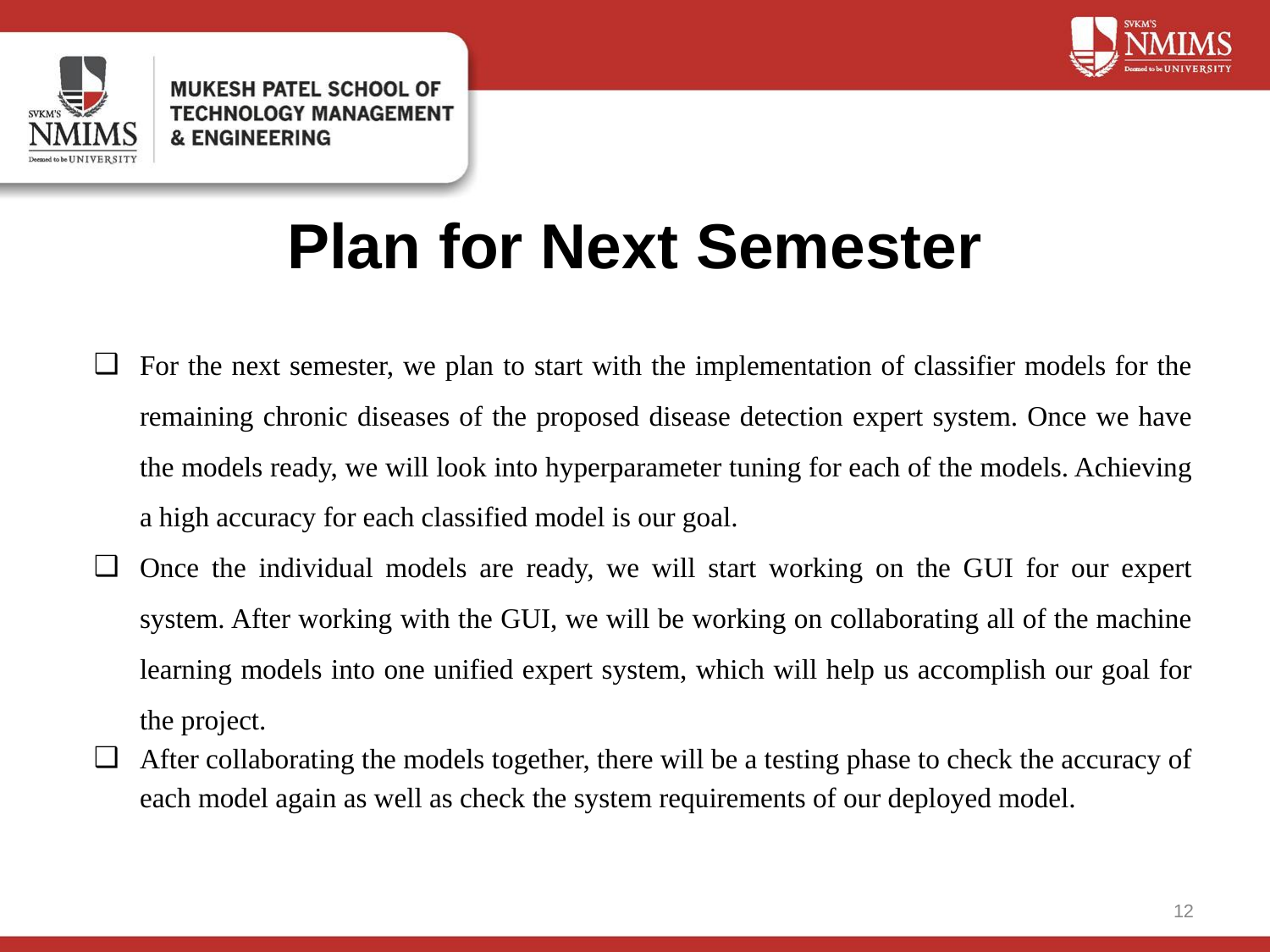

# Plan for Next Semester
For the next semester, we plan to start with the implementation of classifier models for the remaining chronic diseases of the proposed disease detection expert system. Once we have the models ready, we will look into hyperparameter tuning for each of the models. Achieving a high accuracy for each classified model is our goal.
Once the individual models are ready, we will start working on the GUI for our expert system. After working with the GUI, we will be working on collaborating all of the machine learning models into one unified expert system, which will help us accomplish our goal for the project.
After collaborating the models together, there will be a testing phase to check the accuracy of each model again as well as check the system requirements of our deployed model.
12